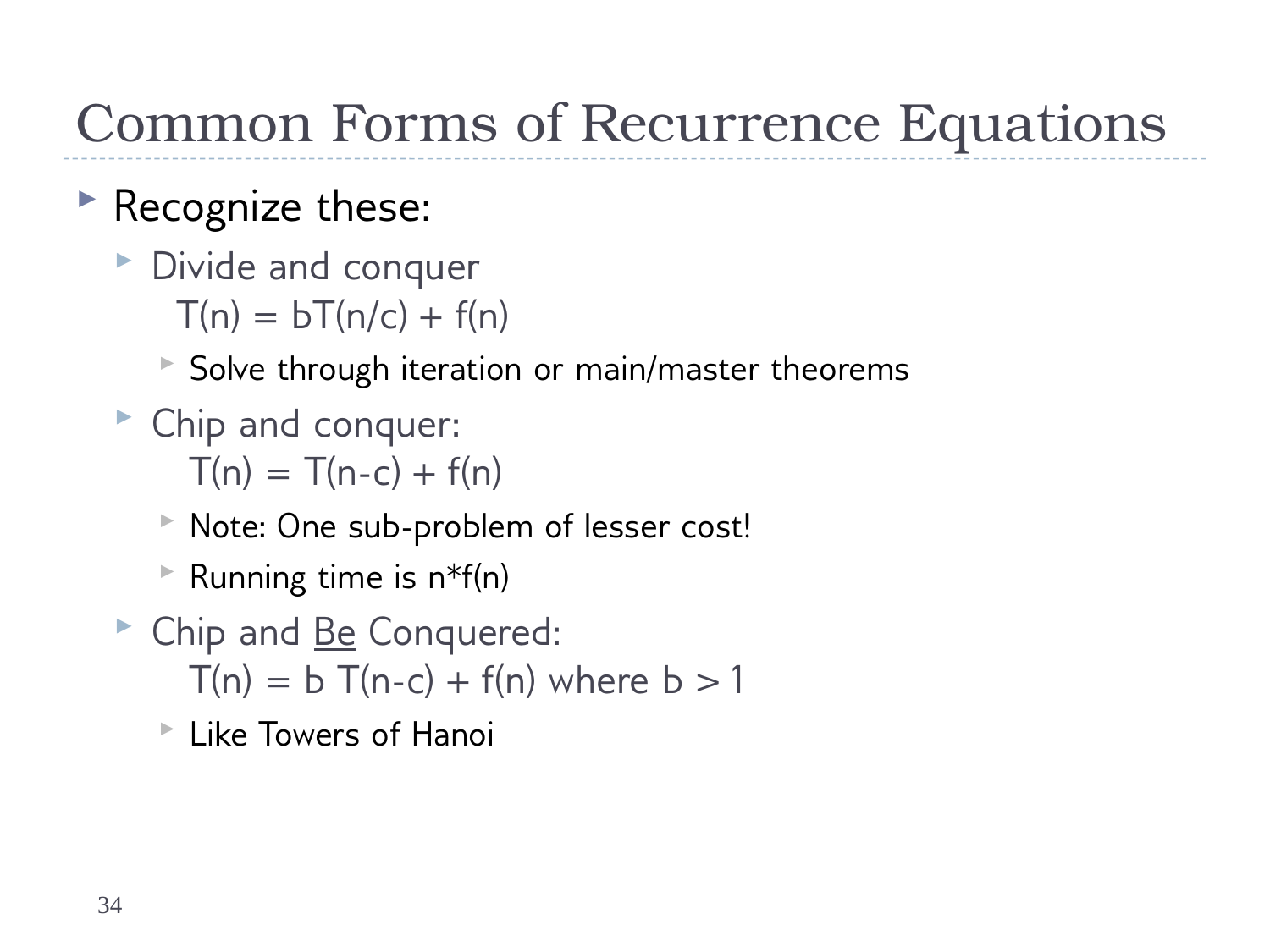

# Common Forms of Recurrence Equations
Recognize these:
Divide and conquer
  T(n) = bT(n/c) + f(n)
Solve through iteration or main/master theorems
Chip and conquer:
   T(n) = T(n-c) + f(n)
Note: One sub-problem of lesser cost!
Running time is n*f(n)
Chip and Be Conquered:
   T(n) = b T(n-c) + f(n) where b > 1
Like Towers of Hanoi
34